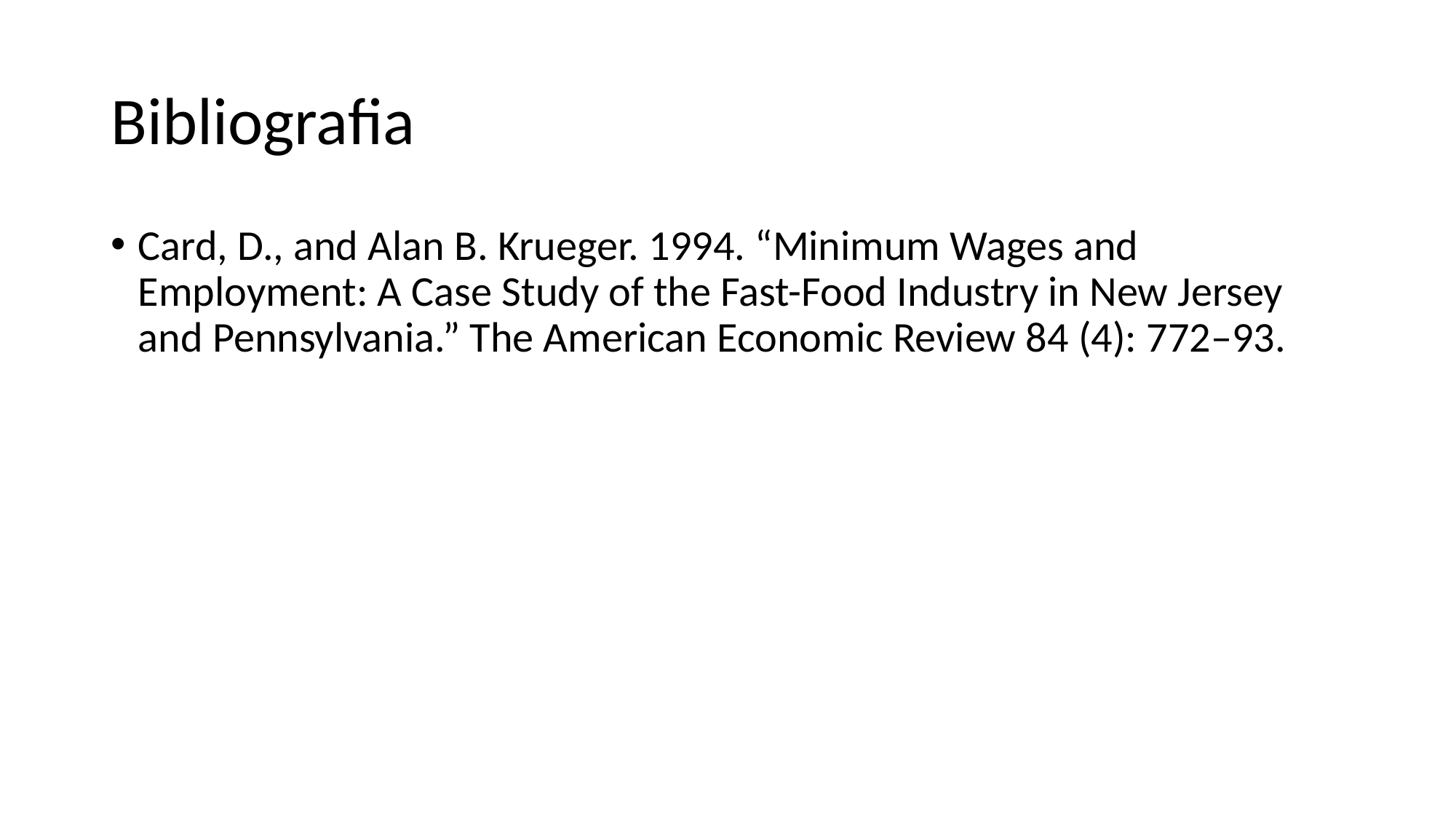

# Bibliografia
Card, D., and Alan B. Krueger. 1994. “Minimum Wages and Employment: A Case Study of the Fast-Food Industry in New Jersey and Pennsylvania.” The American Economic Review 84 (4): 772–93.